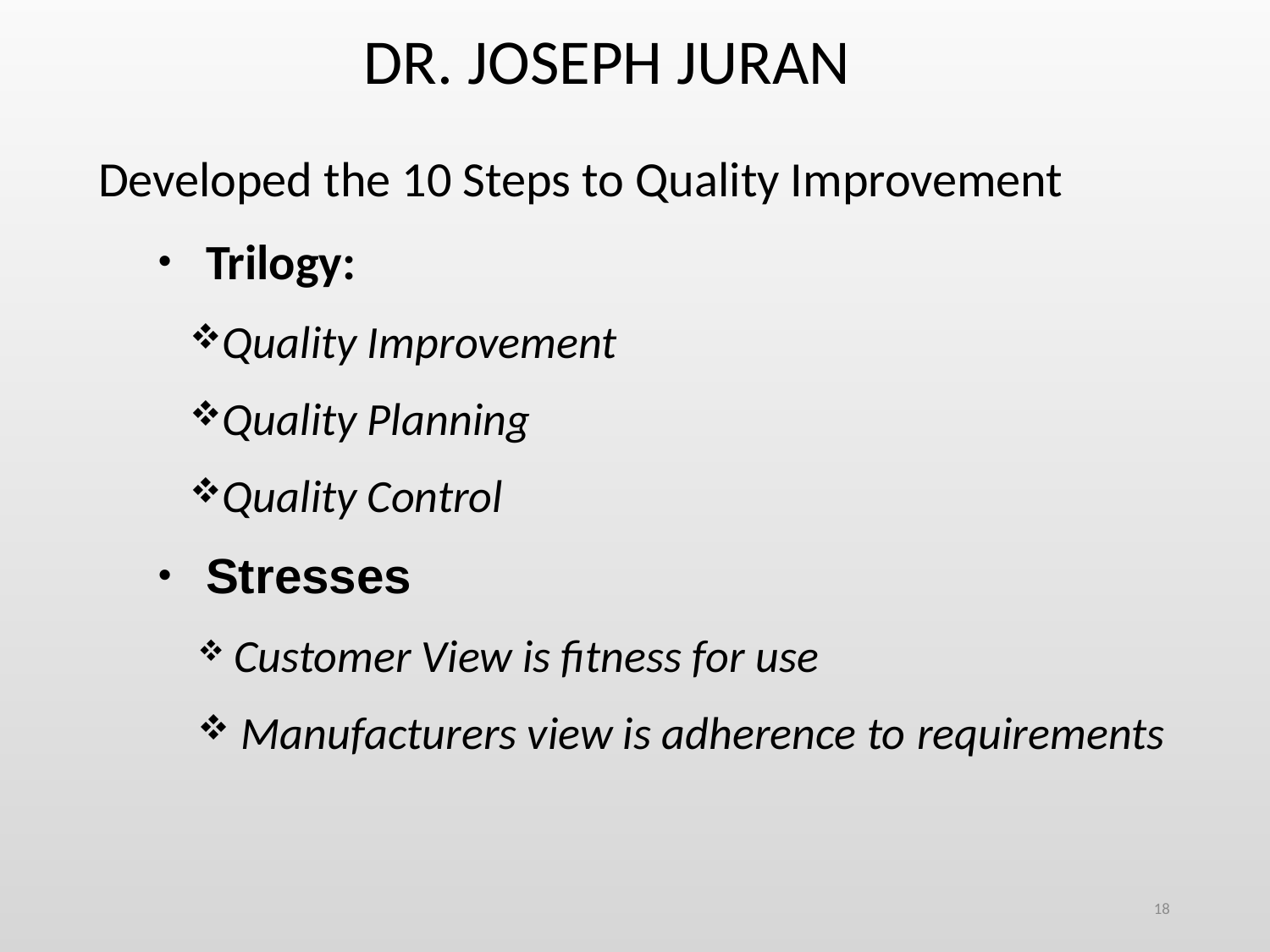

# DR. JOSEPH JURAN
Developed the 10 Steps to Quality Improvement
Trilogy:
Quality Improvement
Quality Planning
Quality Control
Stresses
 Customer View is fitness for use
 Manufacturers view is adherence to requirements

18